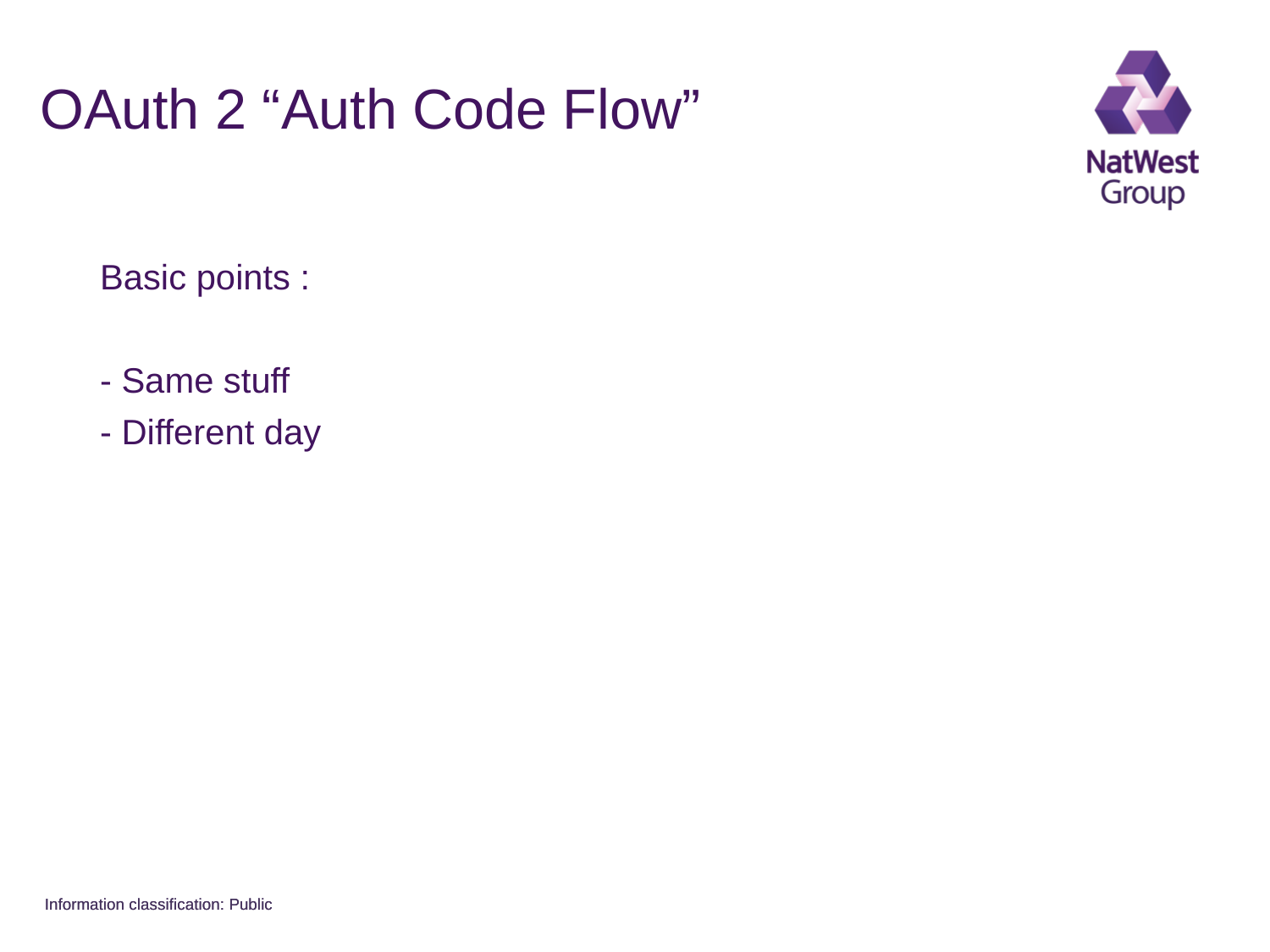

FOR INTERNAL USE ONLY
# OAuth 2 “Auth Code Flow”
Basic points :

- Same stuff
- Different day
Information classiﬁcation: Public